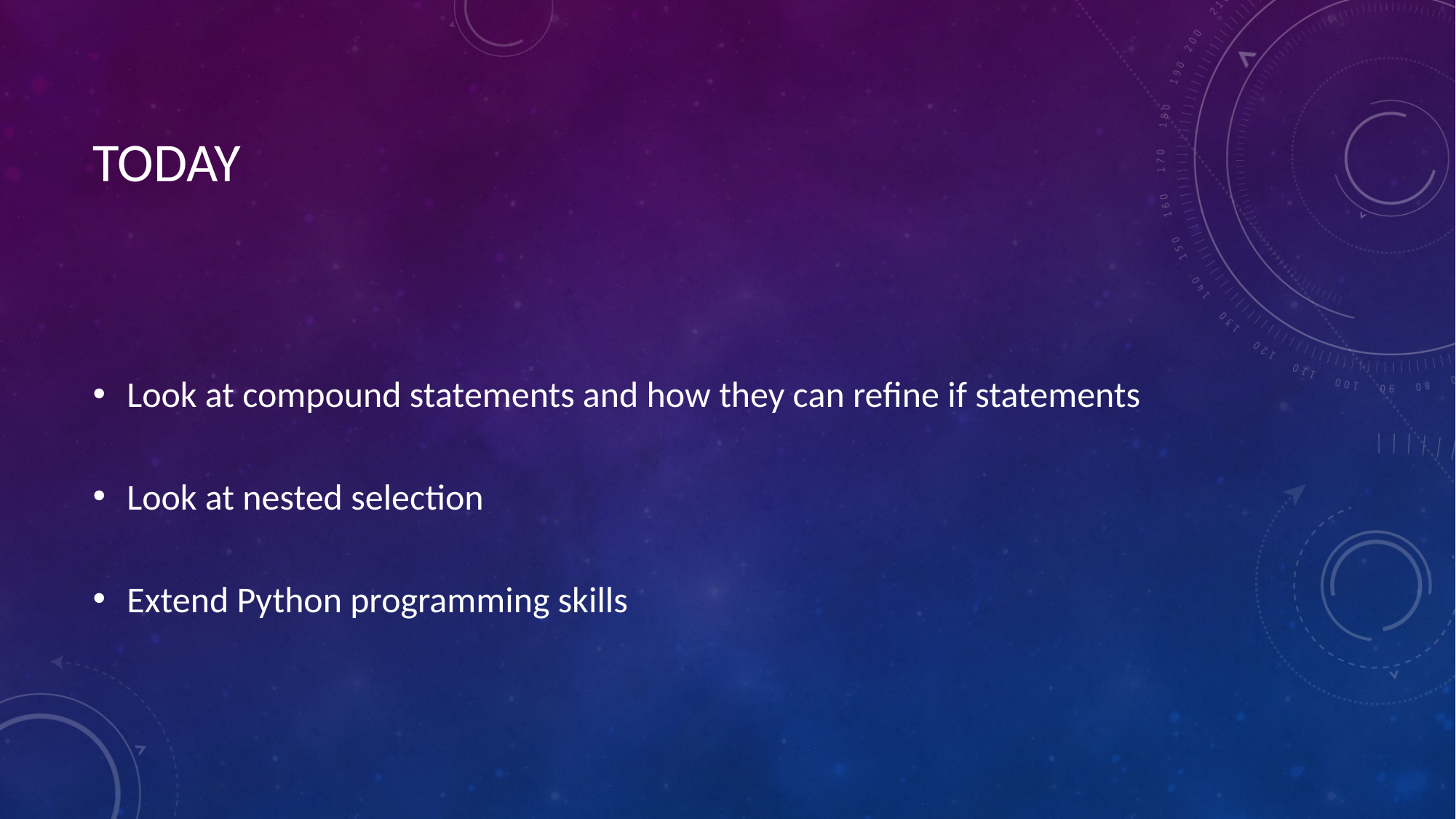

# Today
Look at compound statements and how they can refine if statements
Look at nested selection
Extend Python programming skills